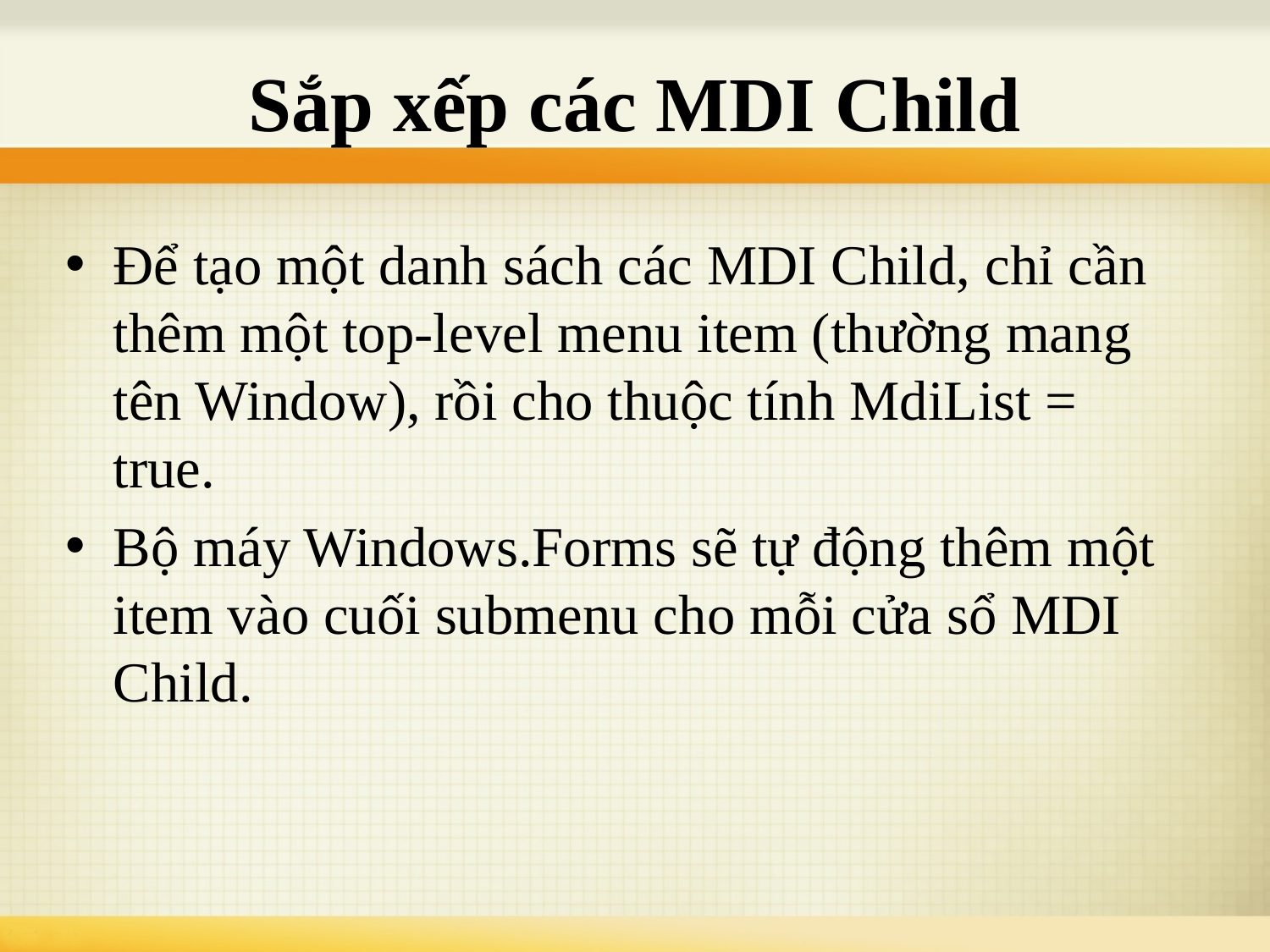

# Sắp xếp các MDI Child
Để tạo một danh sách các MDI Child, chỉ cần thêm một top-level menu item (thường mang tên Window), rồi cho thuộc tính MdiList = true.
Bộ máy Windows.Forms sẽ tự động thêm một item vào cuối submenu cho mỗi cửa sổ MDI Child.